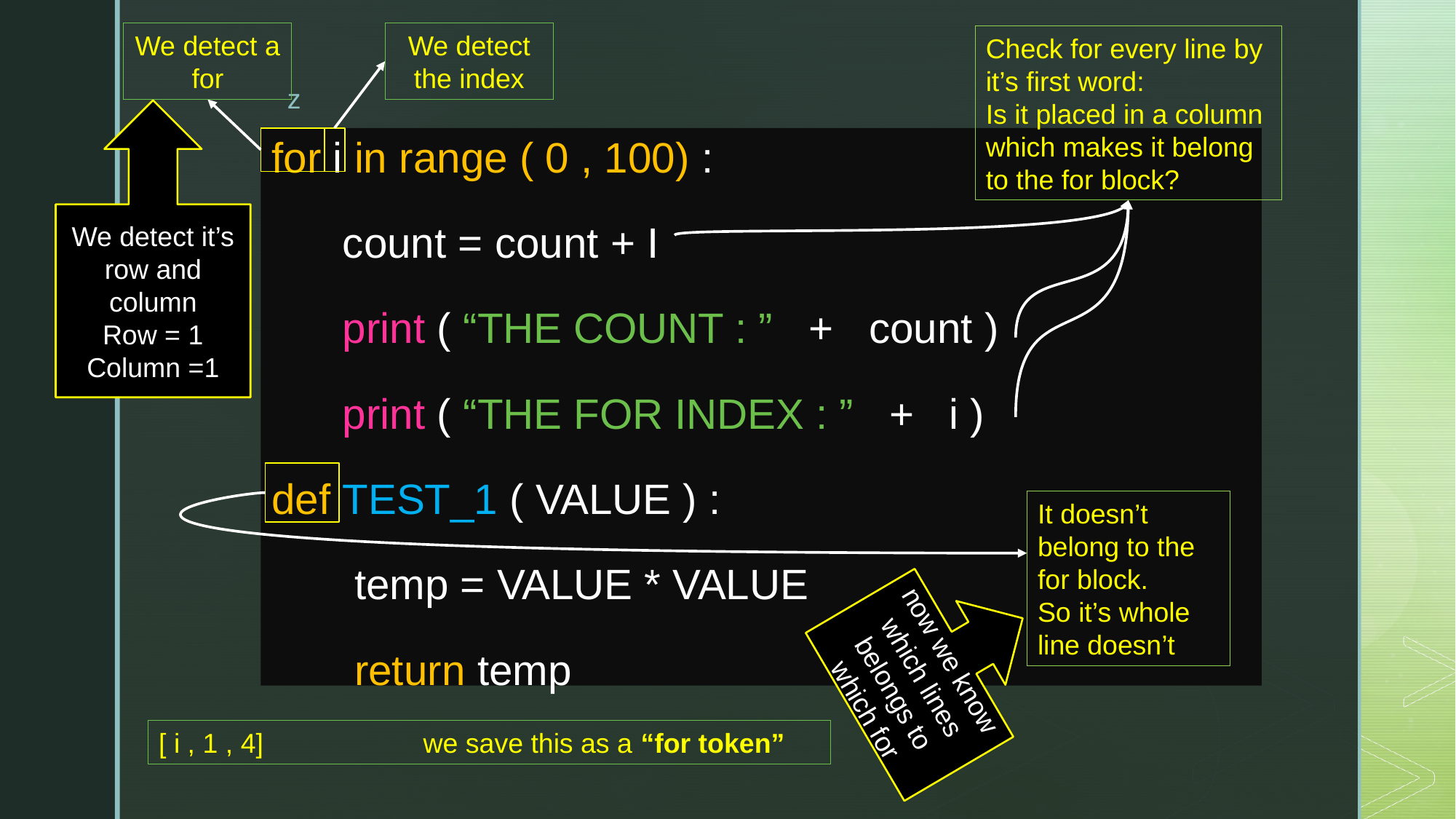

We detect a for
We detect the index
Check for every line by it’s first word:
Is it placed in a column which makes it belong to the for block?
We detect it’s row and column
Row = 1
Column =1
for i in range ( 0 , 100) :
      count = count + I
      print ( “THE COUNT : ”   +   count )
      print ( “THE FOR INDEX : ”   +   i )
def TEST_1 ( VALUE ) :
       temp = VALUE * VALUE
       return temp

It doesn’t belong to the for block.
So it’s whole line doesn’t
now we know which lines belongs to which for
[ i , 1 , 4]                     we save this as a “for token”